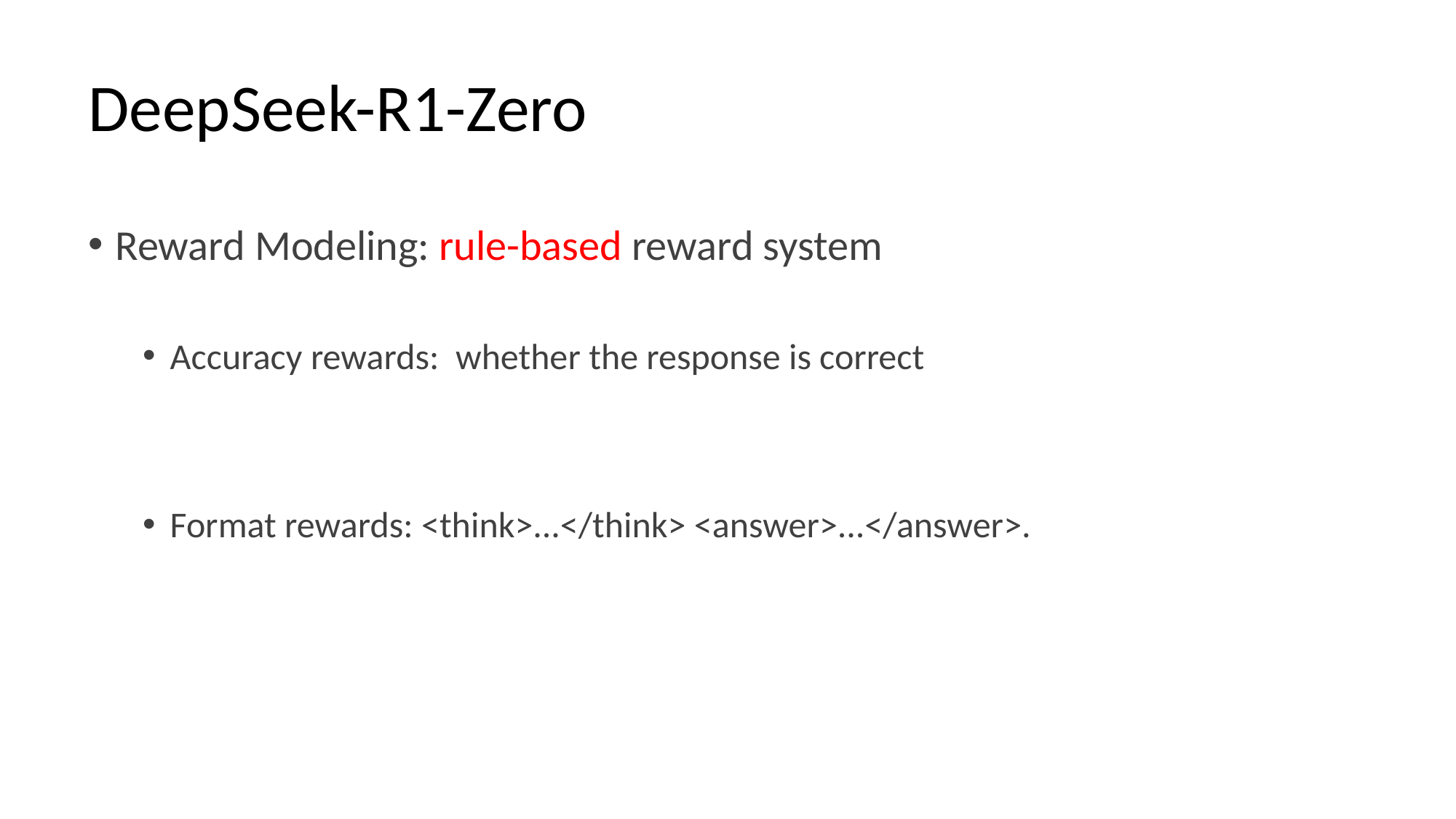

# DeepSeek-R1-Zero
Reward Modeling: rule-based reward system

Accuracy rewards:  whether the response is correct

Format rewards: <think>...</think> <answer>...</answer>.